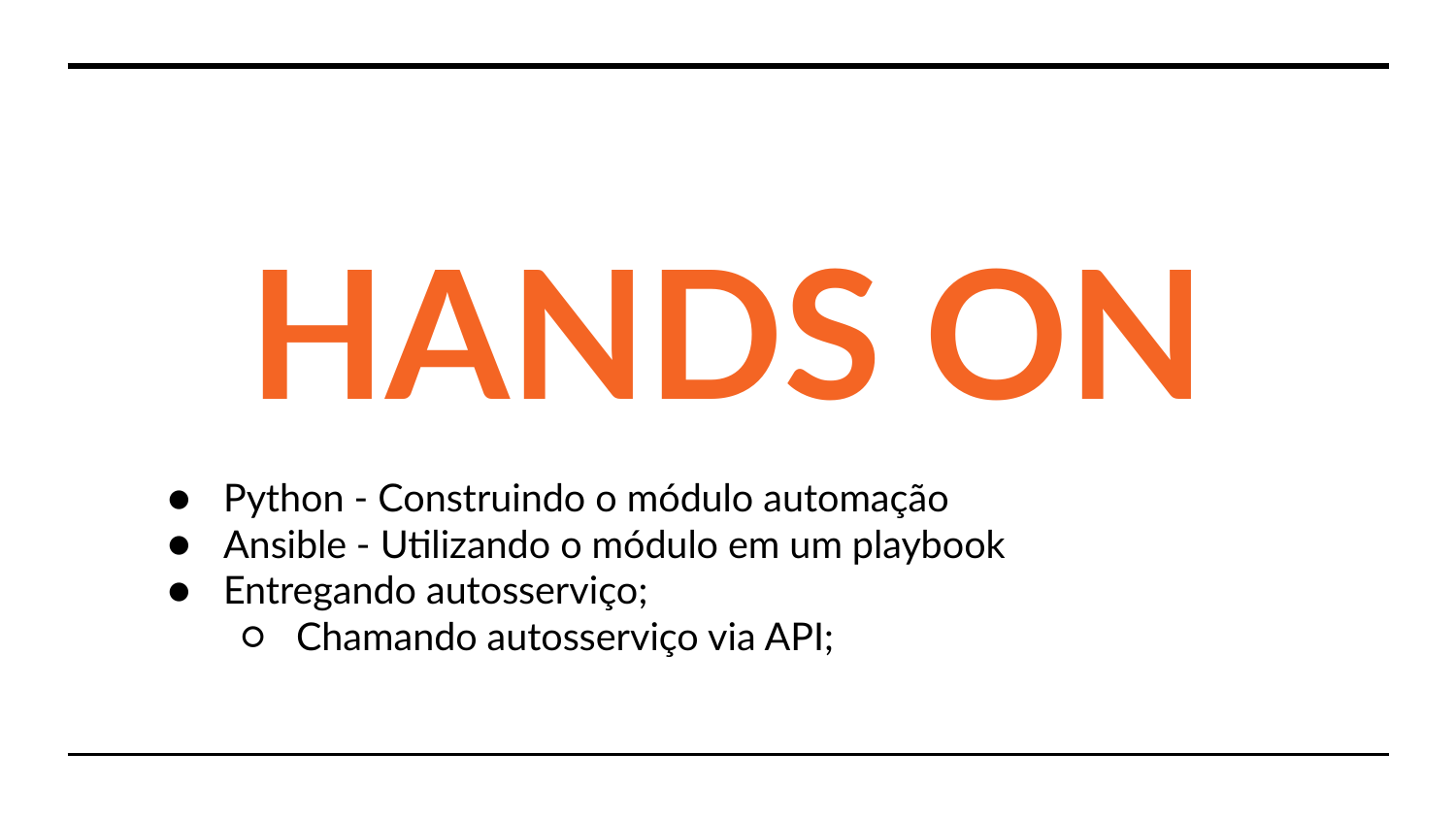

# HANDS ON
Python - Construindo o módulo automação
Ansible - Utilizando o módulo em um playbook
Entregando autosserviço;
Chamando autosserviço via API;